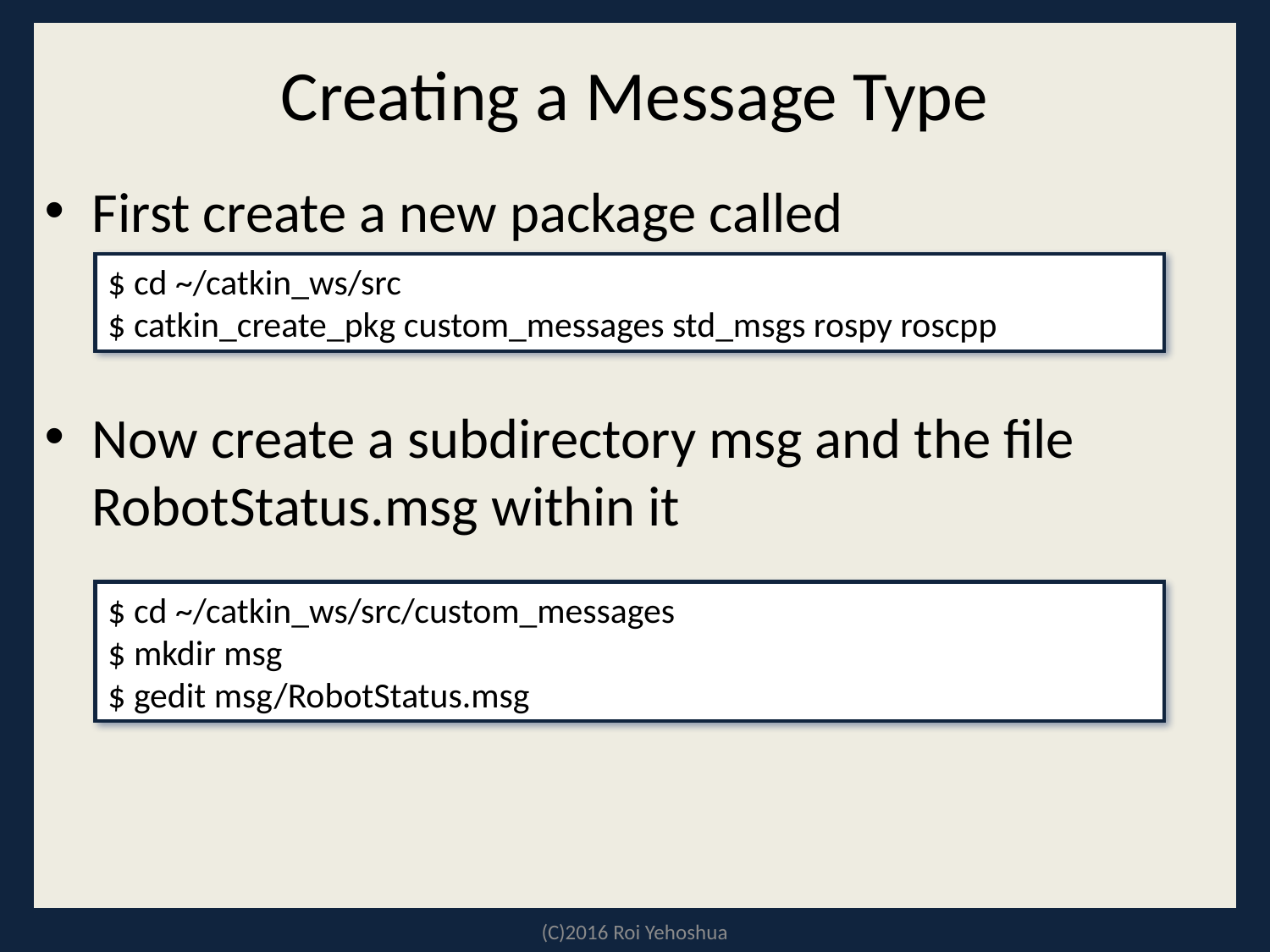

# Creating a Message Type
First create a new package called custom_messages

Now create a subdirectory msg and the file RobotStatus.msg within it

$ cd ~/catkin_ws/src
$ catkin_create_pkg custom_messages std_msgs rospy roscpp
$ cd ~/catkin_ws/src/custom_messages
$ mkdir msg
$ gedit msg/RobotStatus.msg
(C)2016 Roi Yehoshua